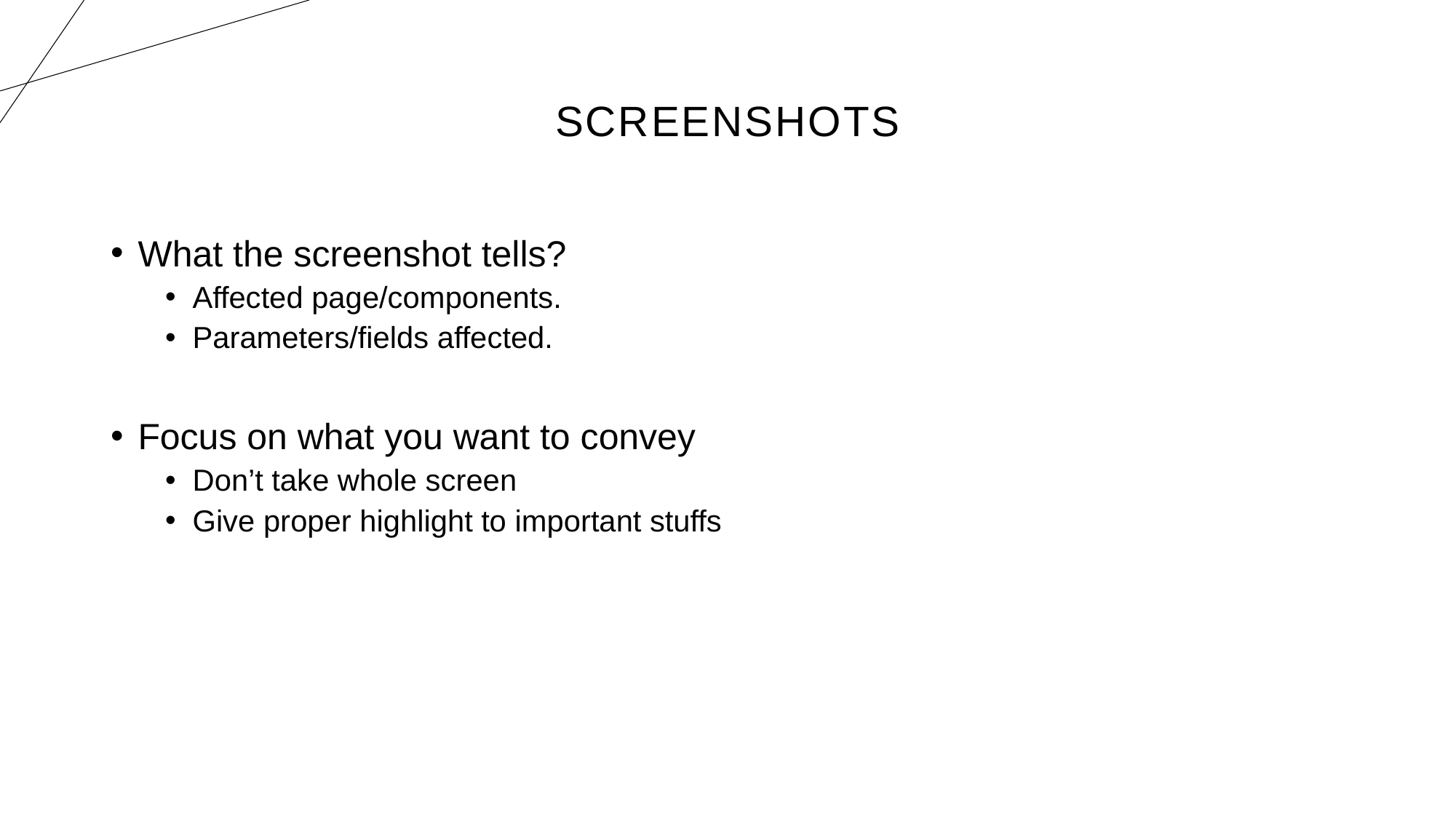

# Screenshots
What the screenshot tells?
Affected page/components.
Parameters/fields affected.

Focus on what you want to convey
Don’t take whole screen
Give proper highlight to important stuffs